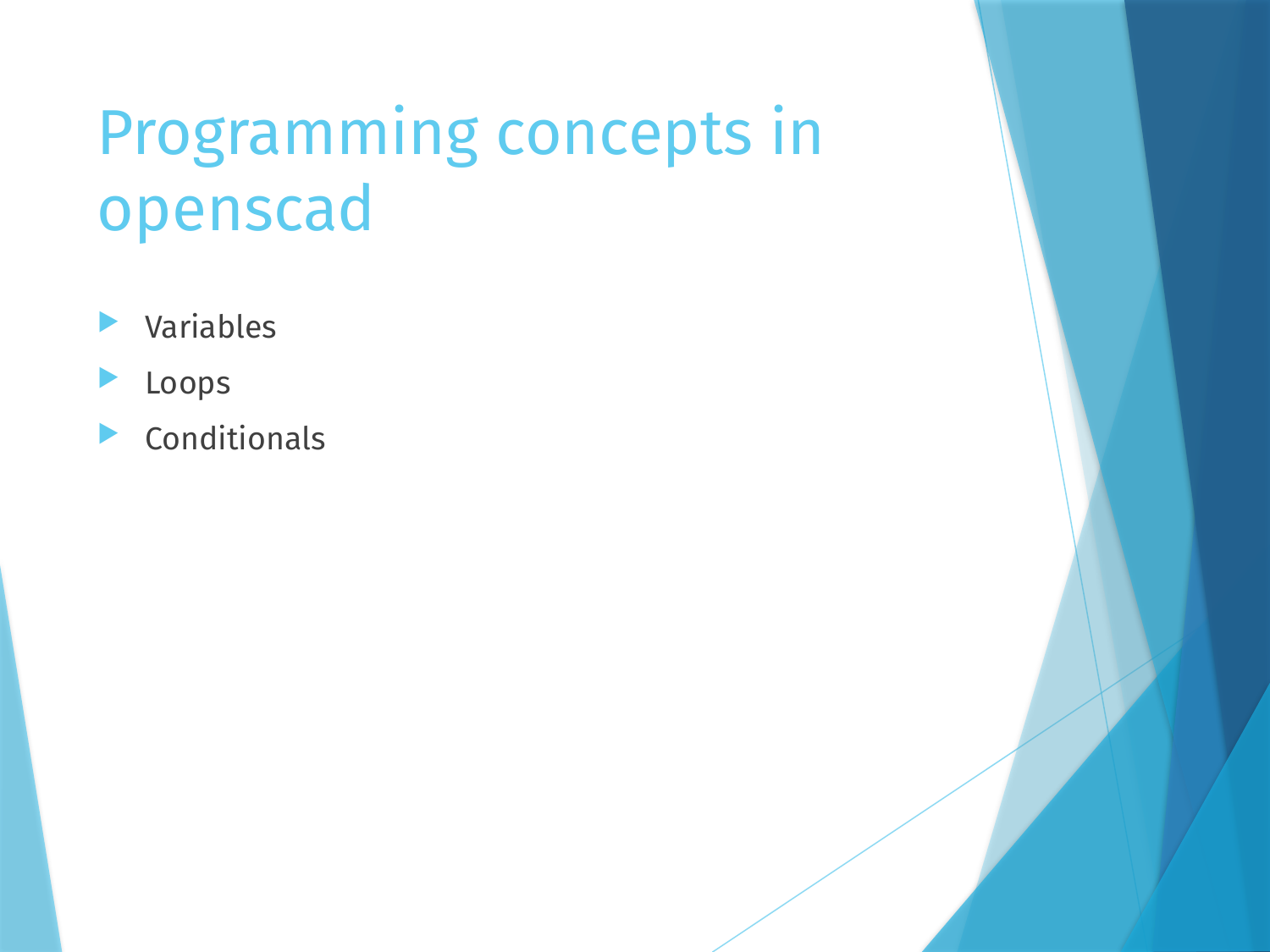

# Programming concepts in openscad
Variables
Loops
Conditionals